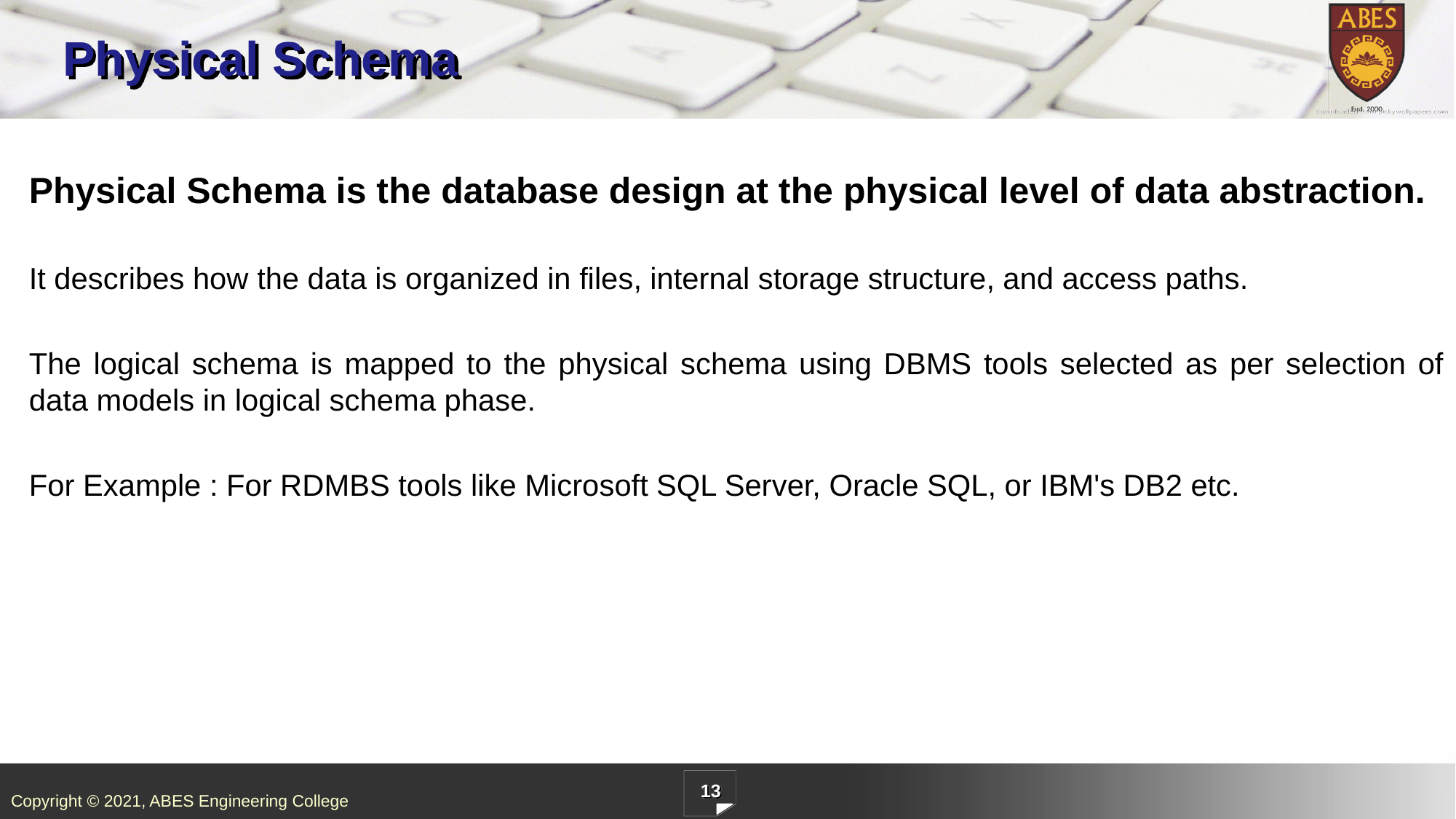

# Physical Schema

Physical Schema is the database design at the physical level of data abstraction.

It describes how the data is organized in files, internal storage structure, and access paths.

The logical schema is mapped to the physical schema using DBMS tools selected as per selection of data models in logical schema phase.

For Example : For RDMBS tools like Microsoft SQL Server, Oracle SQL, or IBM's DB2 etc.
13